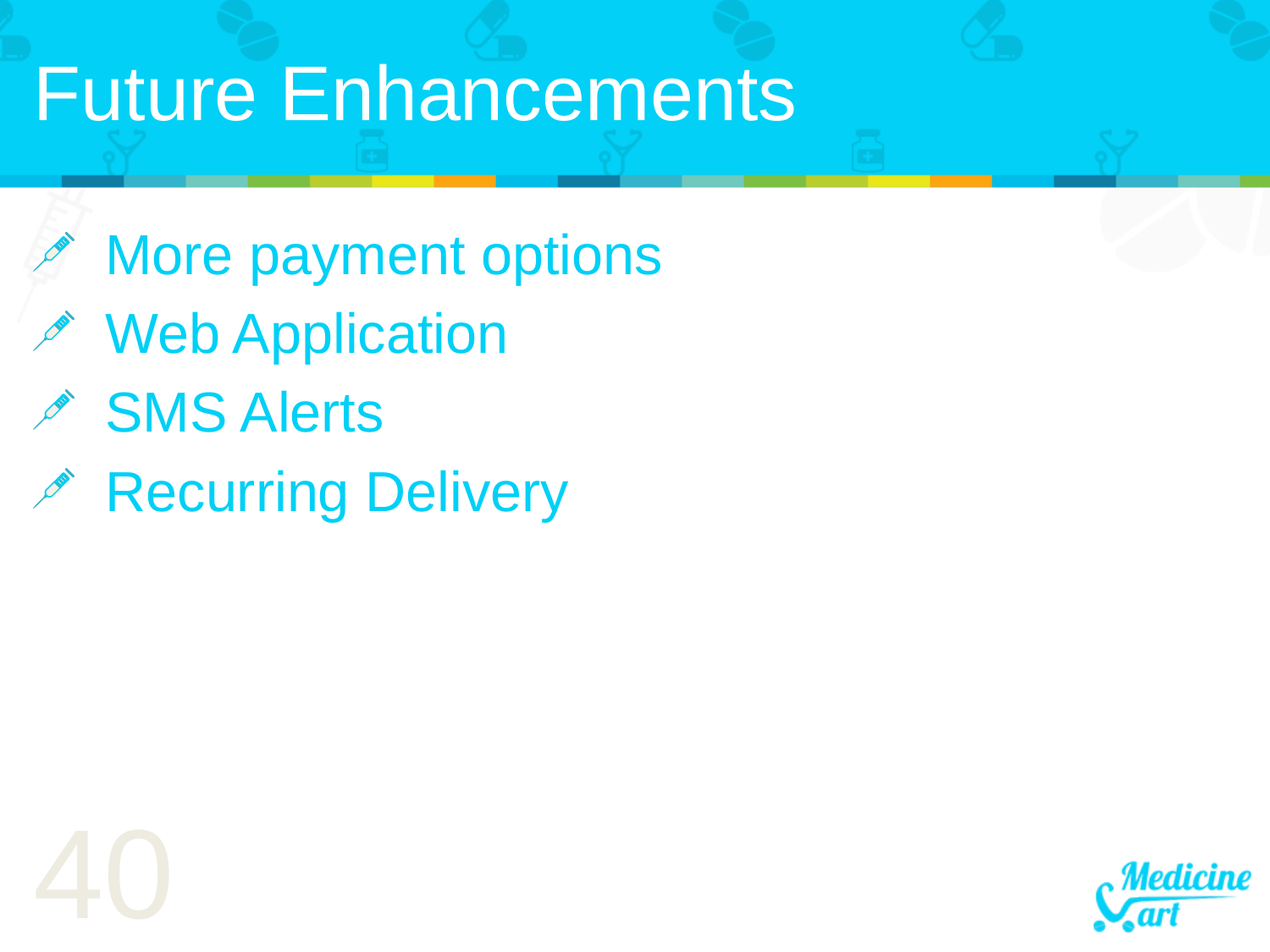

# Future Enhancements
More payment options
Web Application
SMS Alerts
Recurring Delivery